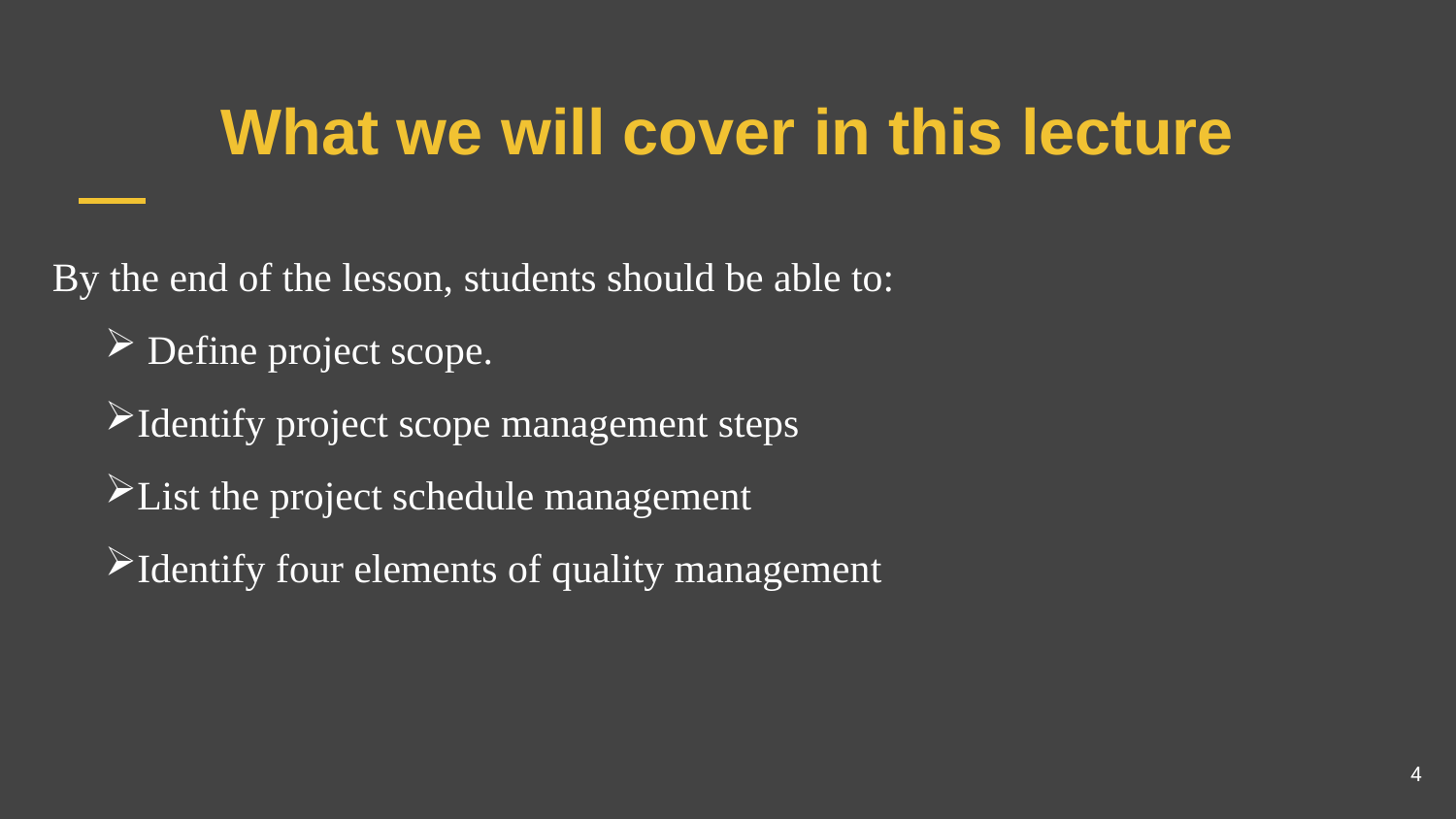

# What we will cover in this lecture

By the end of the lesson, students should be able to:
 Define project scope.
Identify project scope management steps
List the project schedule management
Identify four elements of quality management

4